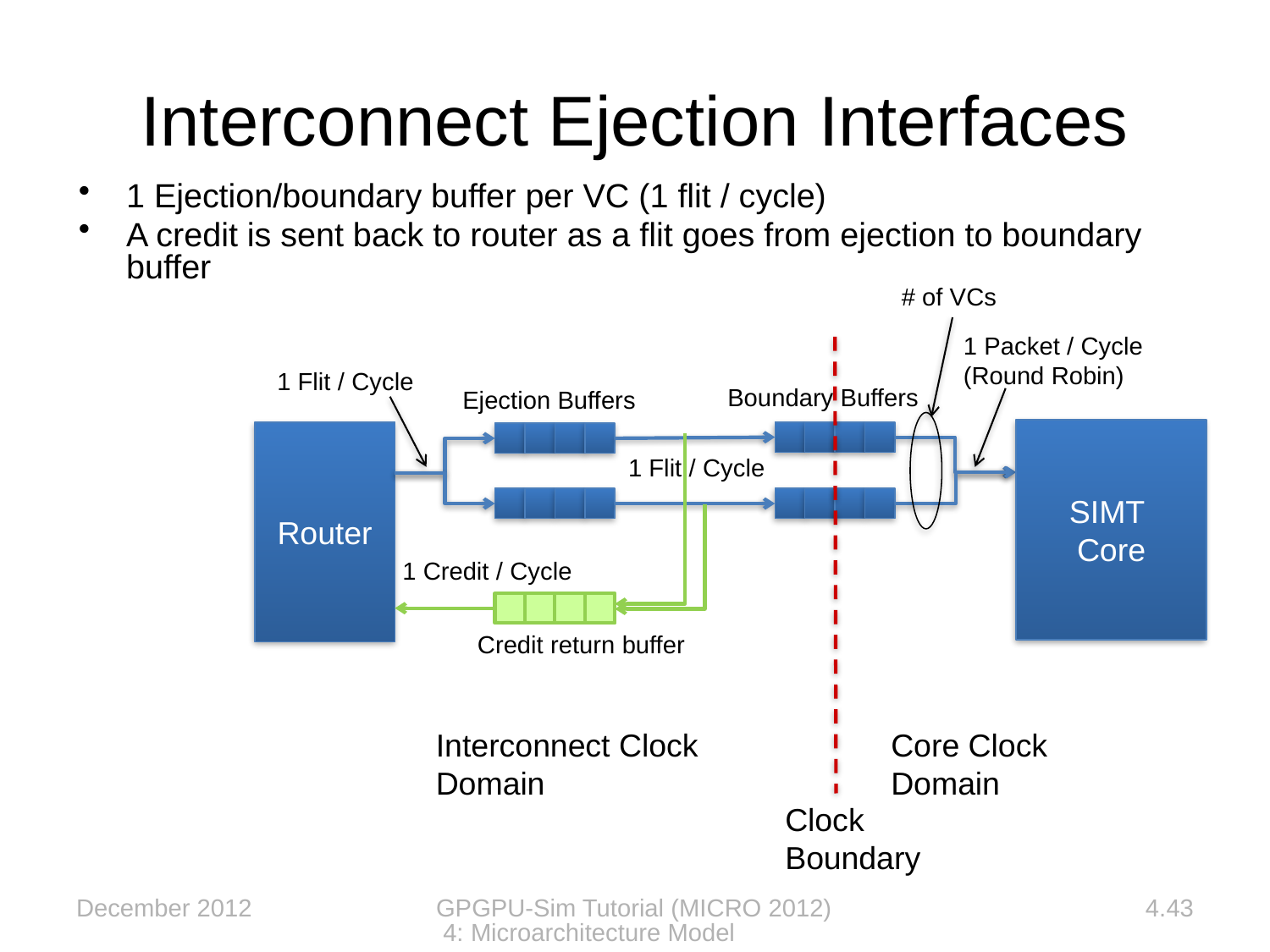

Interconnect Ejection Interfaces
1 Ejection/boundary buffer per VC (1 flit / cycle)
A credit is sent back to router as a flit goes from ejection to boundary buffer

# of VCs
1 Packet / Cycle
(Round Robin)
Boundary Buffers
Ejection Buffers
SIMT
Core

Router

Credit return buffer
Interconnect Clock Domain
Core Clock Domain
1 Flit / Cycle

1 Flit / Cycle
1 Credit / Cycle
Clock Boundary
December 2012
GPGPU-Sim Tutorial (MICRO 2012) 4: Microarchitecture Model
4.43